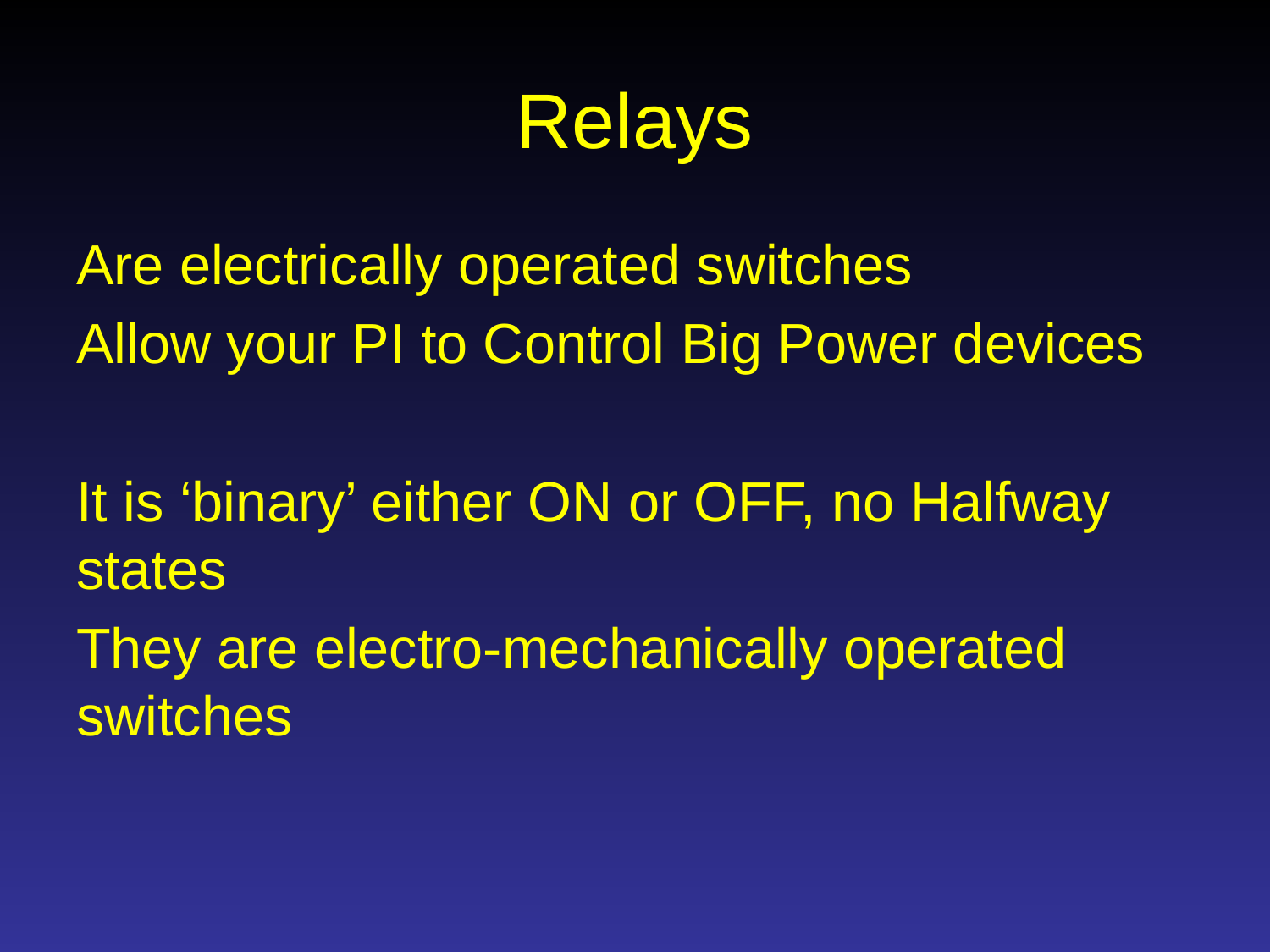

# Relays
Are electrically operated switches
Allow your PI to Control Big Power devices

It is ‘binary’ either ON or OFF, no Halfway states
They are electro-mechanically operated switches